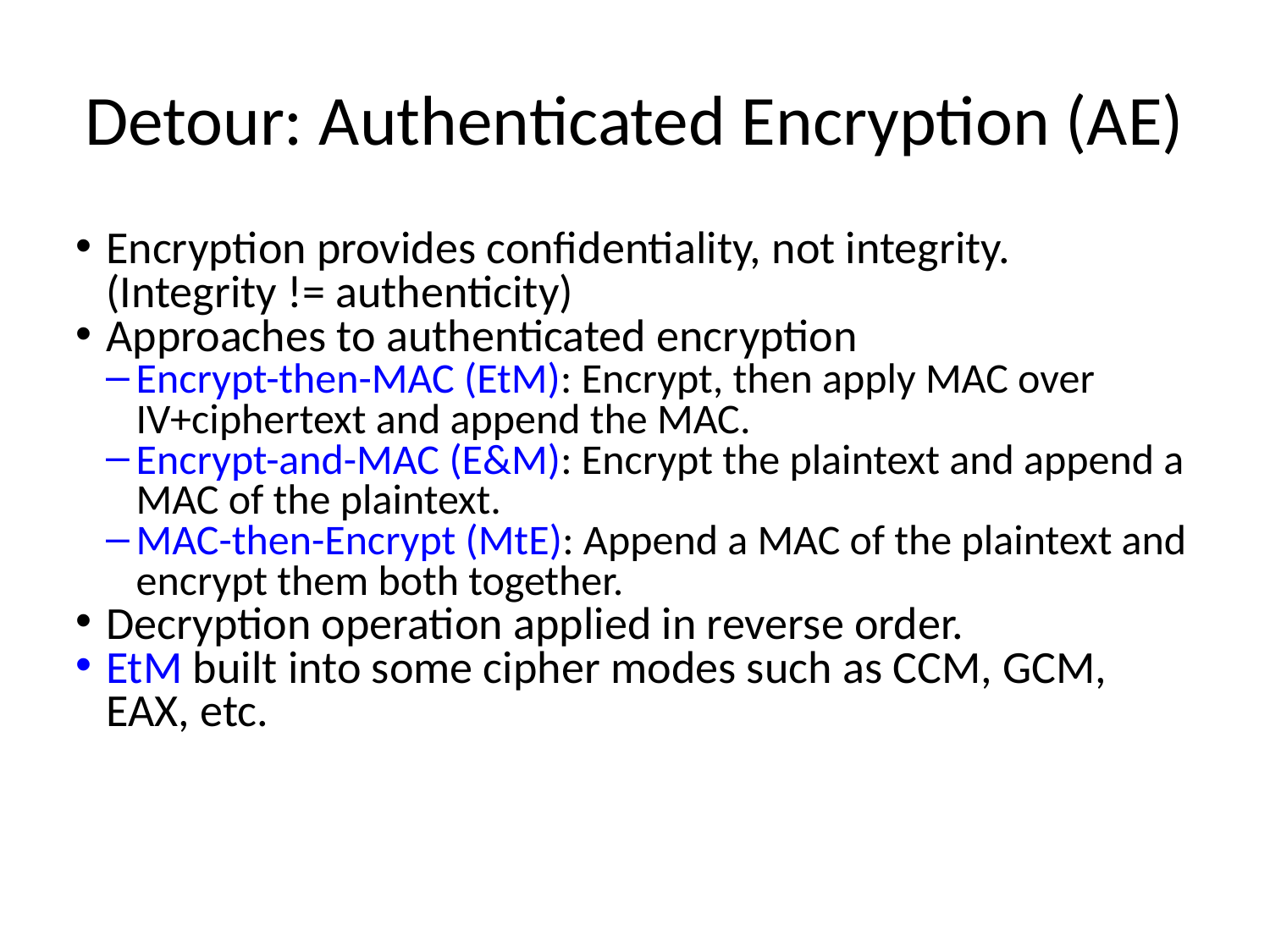

Detour: Authenticated Encryption (AE)
Encryption provides confidentiality, not integrity. (Integrity != authenticity)
Approaches to authenticated encryption
Encrypt-then-MAC (EtM): Encrypt, then apply MAC over IV+ciphertext and append the MAC.
Encrypt-and-MAC (E&M): Encrypt the plaintext and append a MAC of the plaintext.
MAC-then-Encrypt (MtE): Append a MAC of the plaintext and encrypt them both together.
Decryption operation applied in reverse order.
EtM built into some cipher modes such as CCM, GCM, EAX, etc.